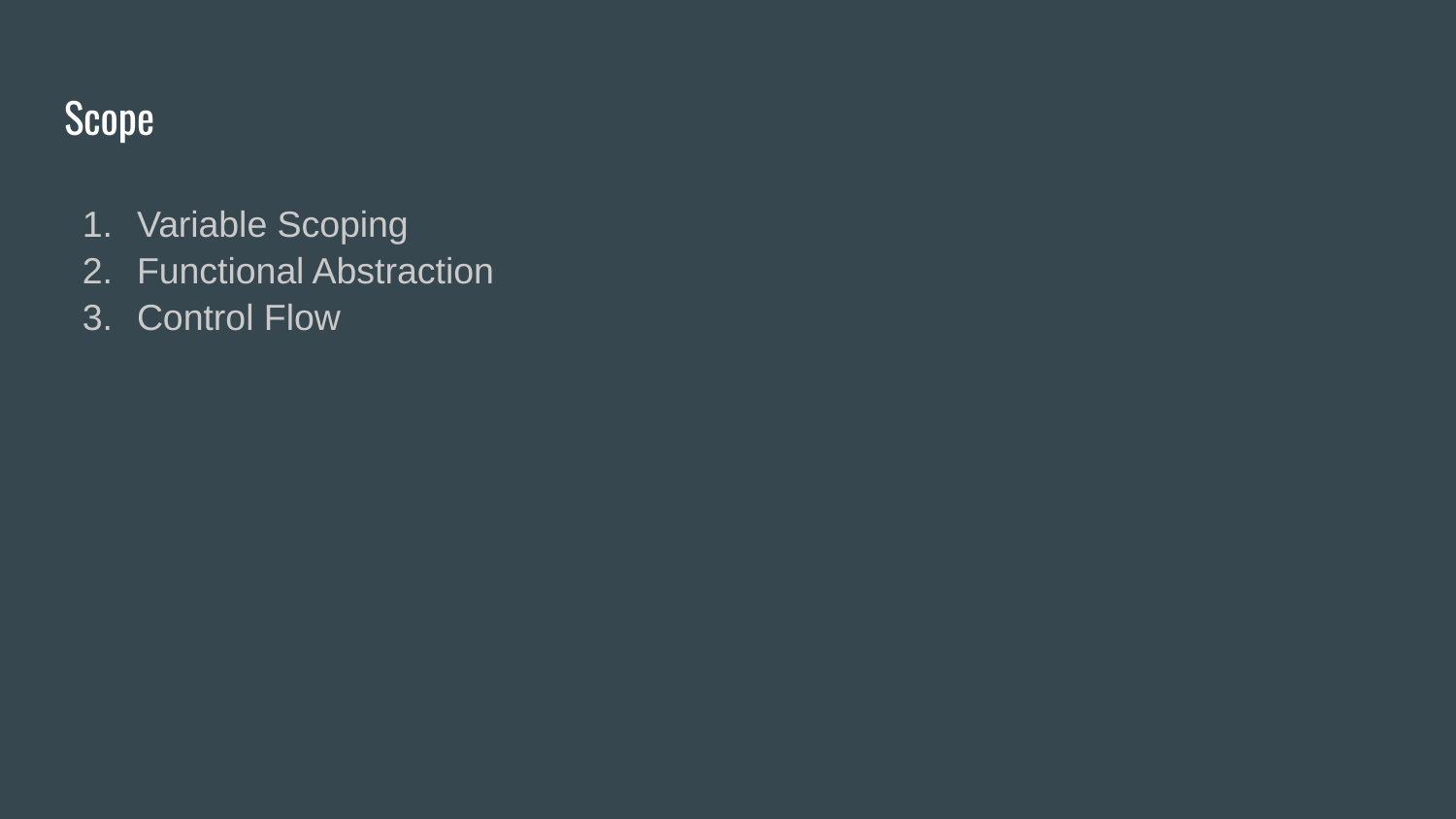

# Scope
Variable Scoping
Functional Abstraction
Control Flow